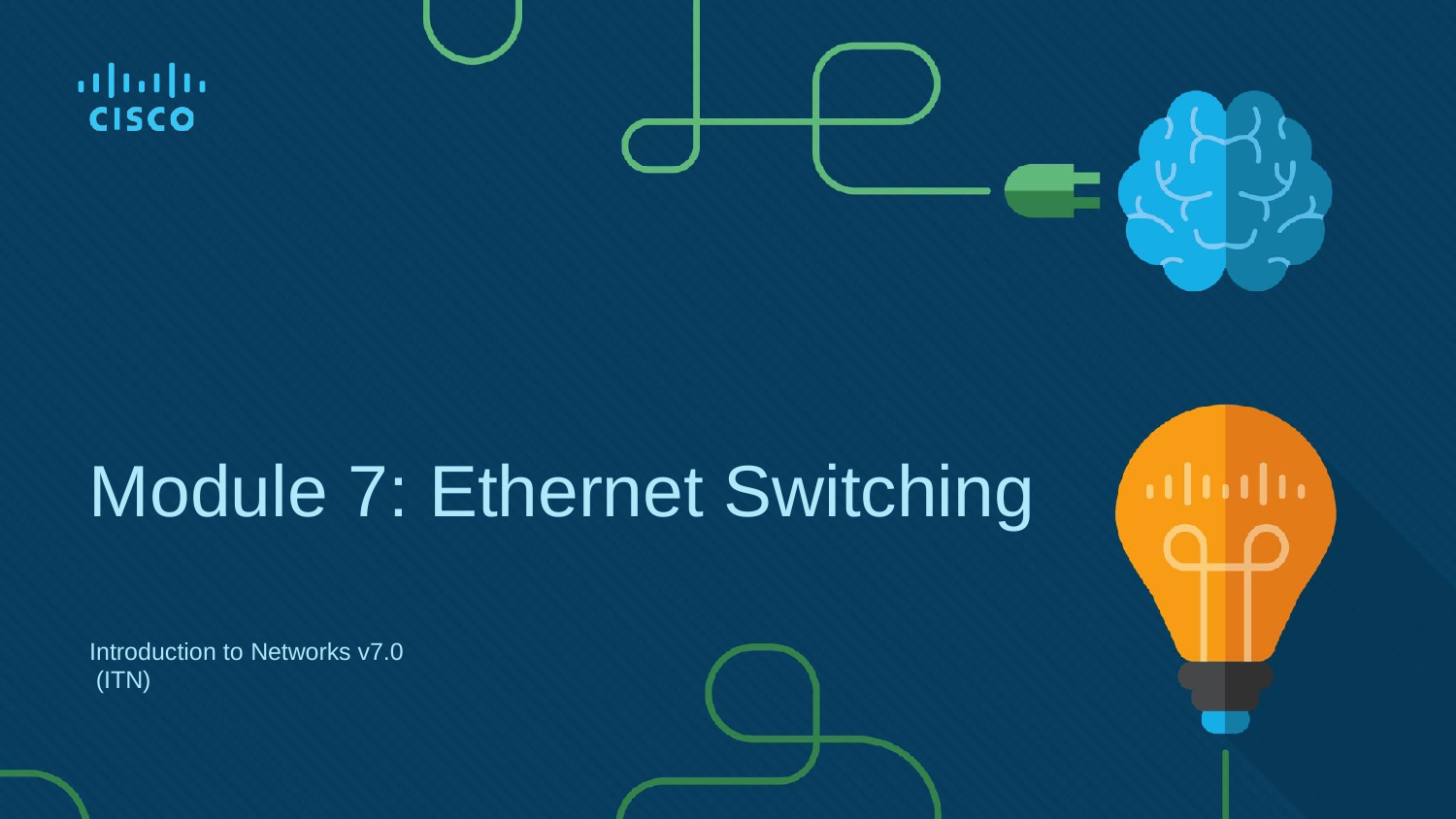

Module 7: Ethernet Switching
Introduction to Networks v7.0  (ITN)